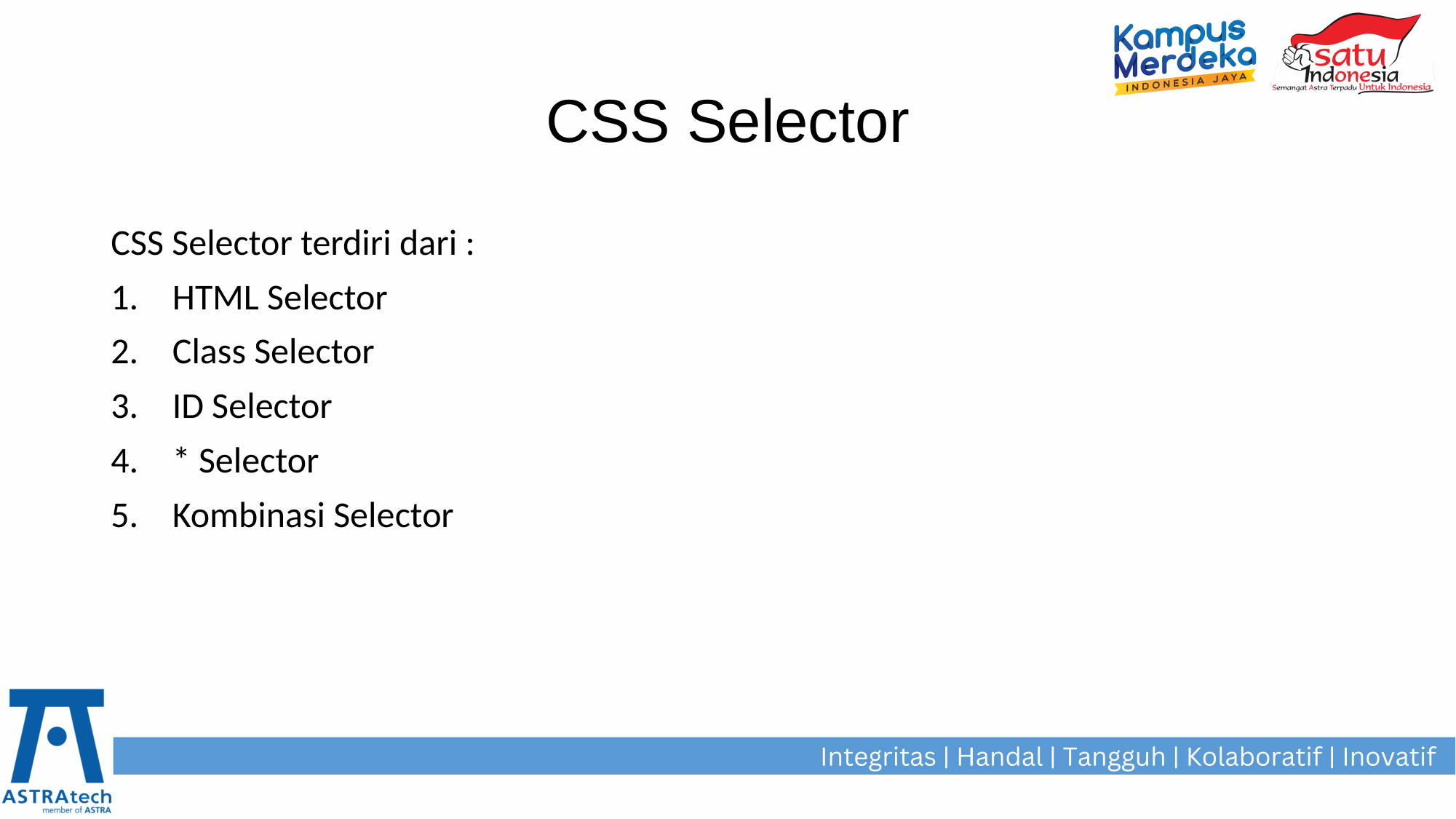

# CSS Selector
CSS Selector terdiri dari :
HTML Selector
Class Selector
ID Selector
* Selector
Kombinasi Selector